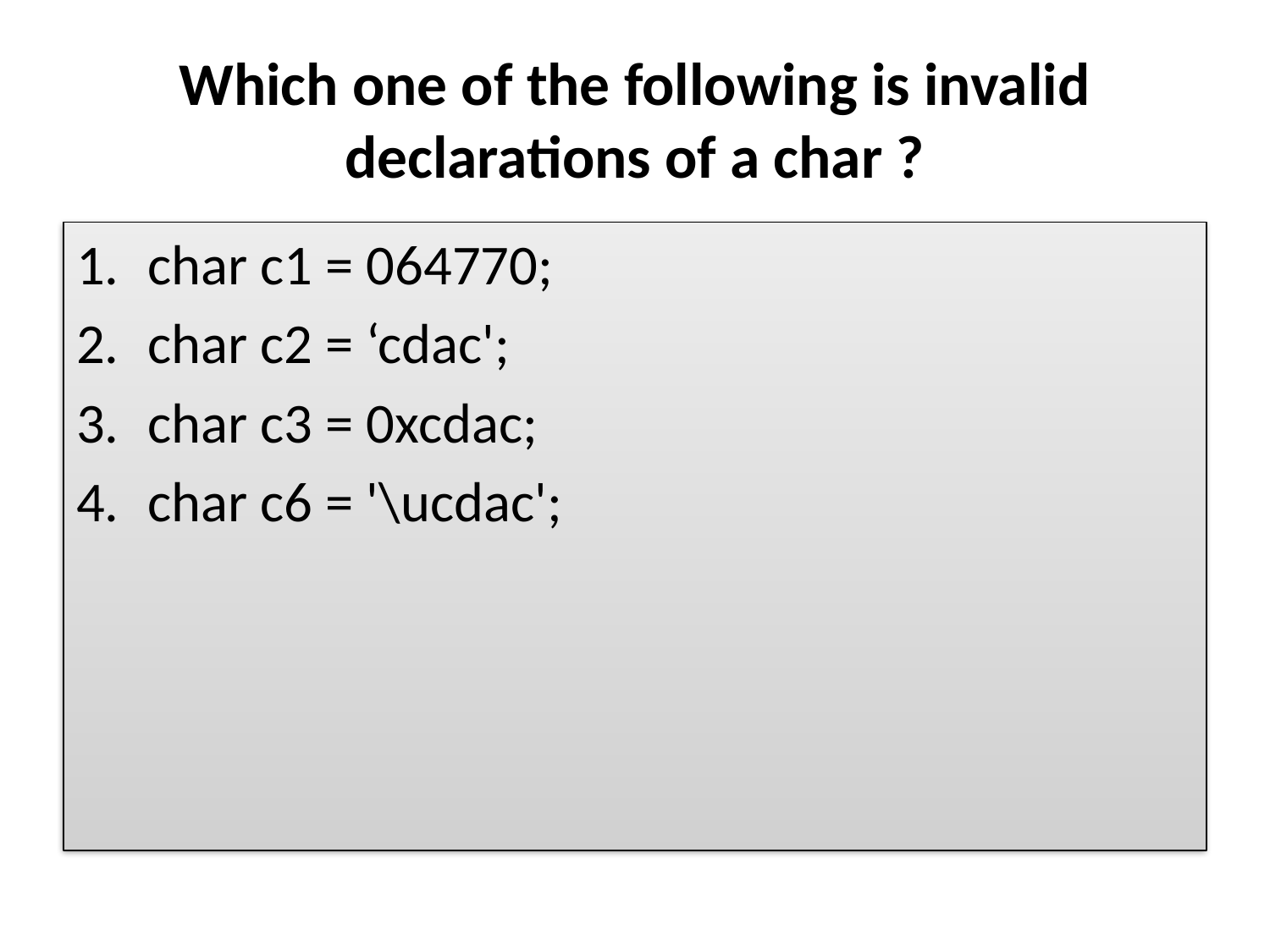

# Which one of the following is invalid declarations of a char ?
char c1 = 064770;
char c2 = ‘cdac';
char c3 = 0xcdac;
char c6 = '\ucdac';